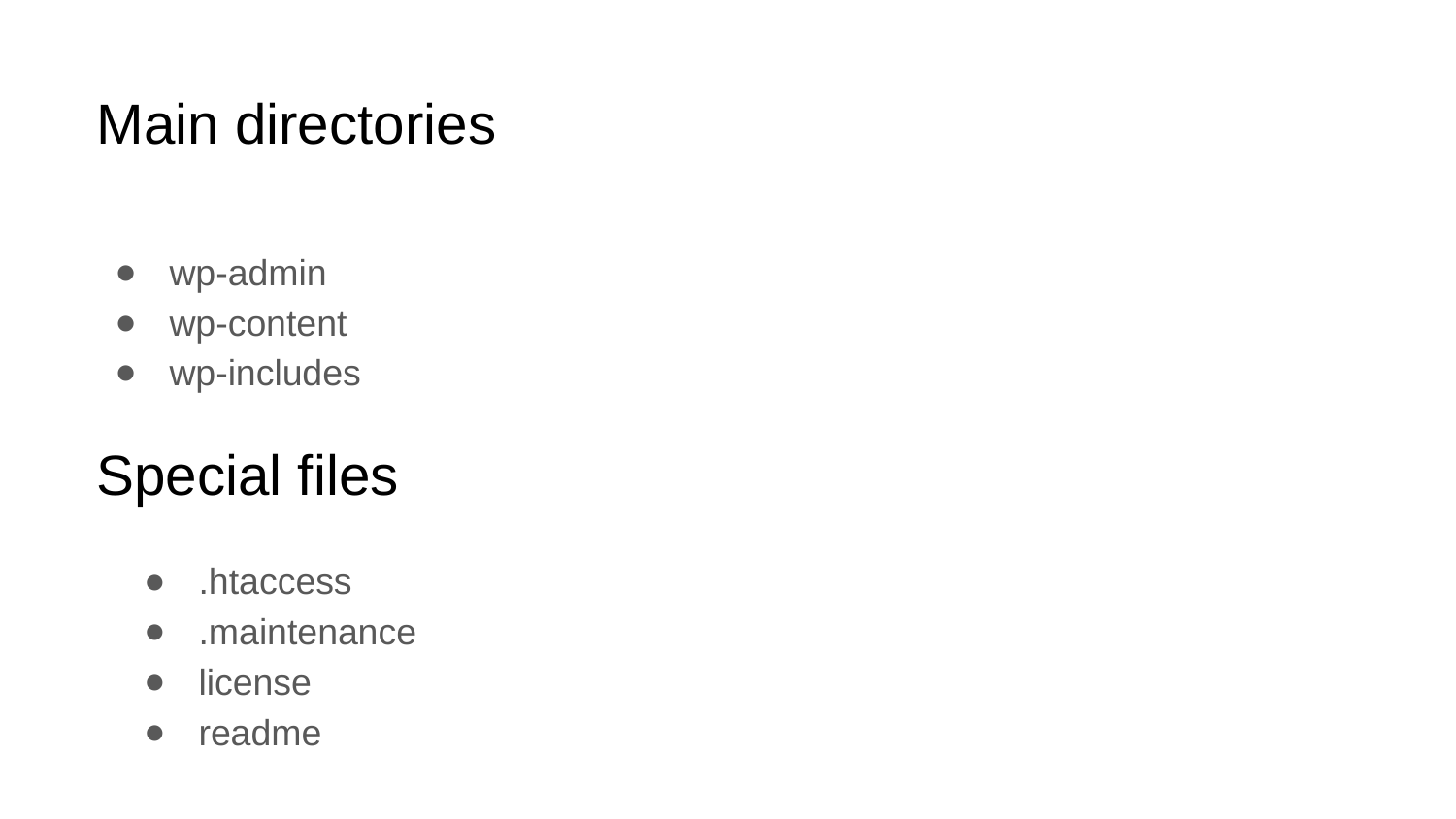

# Main directories
wp-admin
wp-content
wp-includes
Special files
.htaccess
.maintenance
license
readme